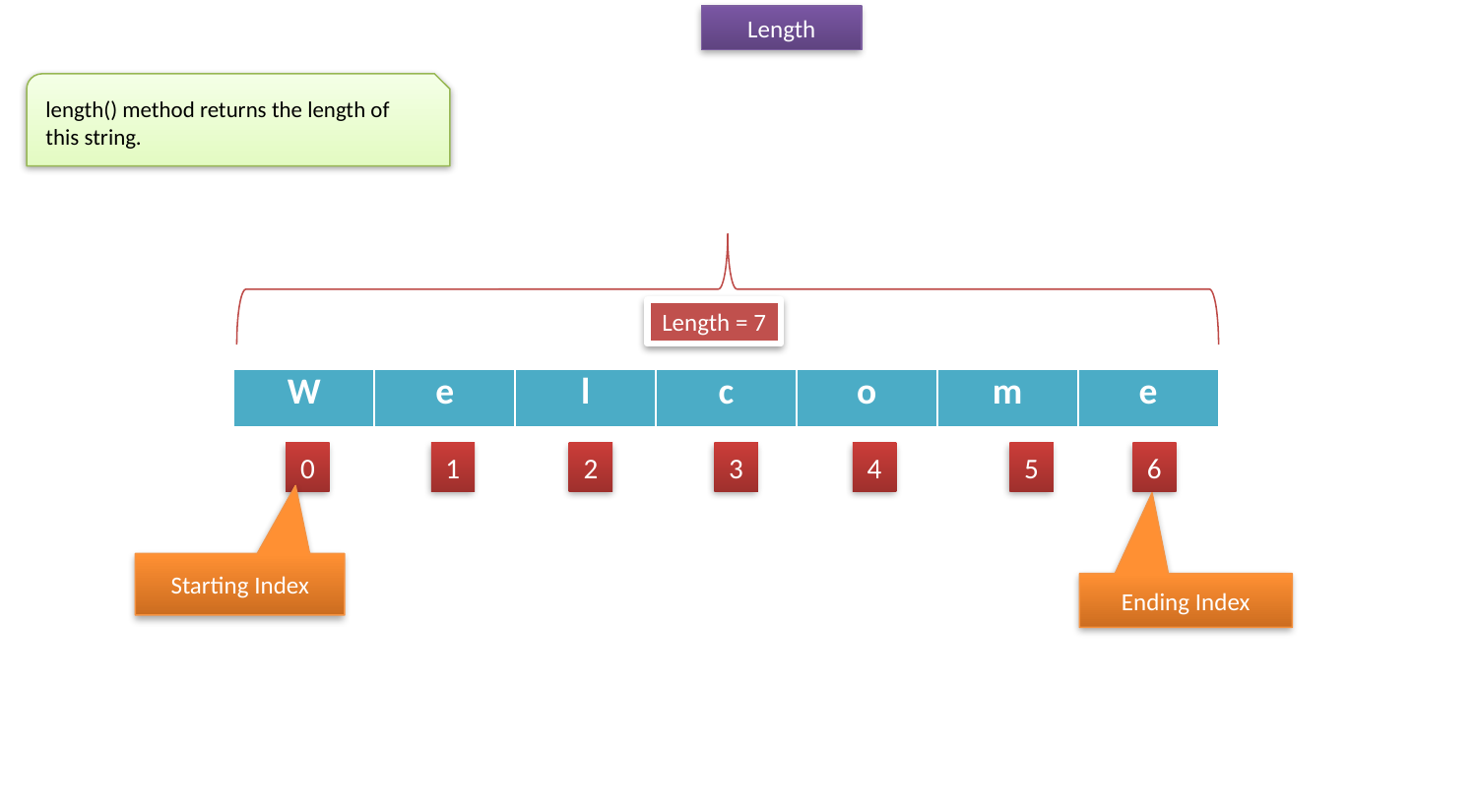

Length
length() method returns the length of this string.
Length = 7
| W | e | l | c | o | m | e |
| --- | --- | --- | --- | --- | --- | --- |
0
1
2
3
4
5
6
Starting Index
Ending Index